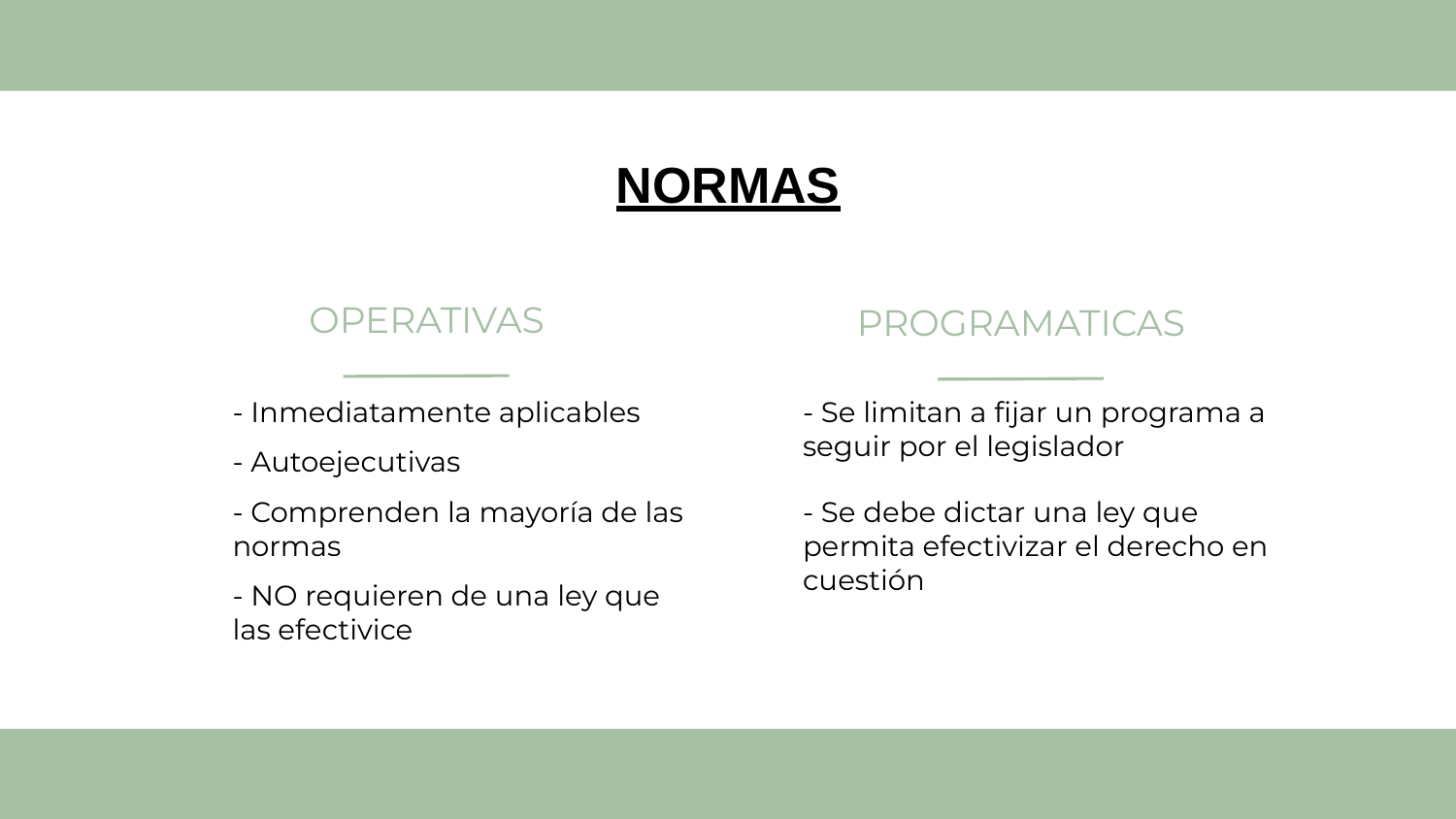

# NORMAS
OPERATIVAS
PROGRAMATICAS
- Inmediatamente aplicables
- Autoejecutivas
- Comprenden la mayoría de las normas
- NO requieren de una ley que las efectivice
- Se limitan a fijar un programa a seguir por el legislador
- Se debe dictar una ley que permita efectivizar el derecho en cuestión